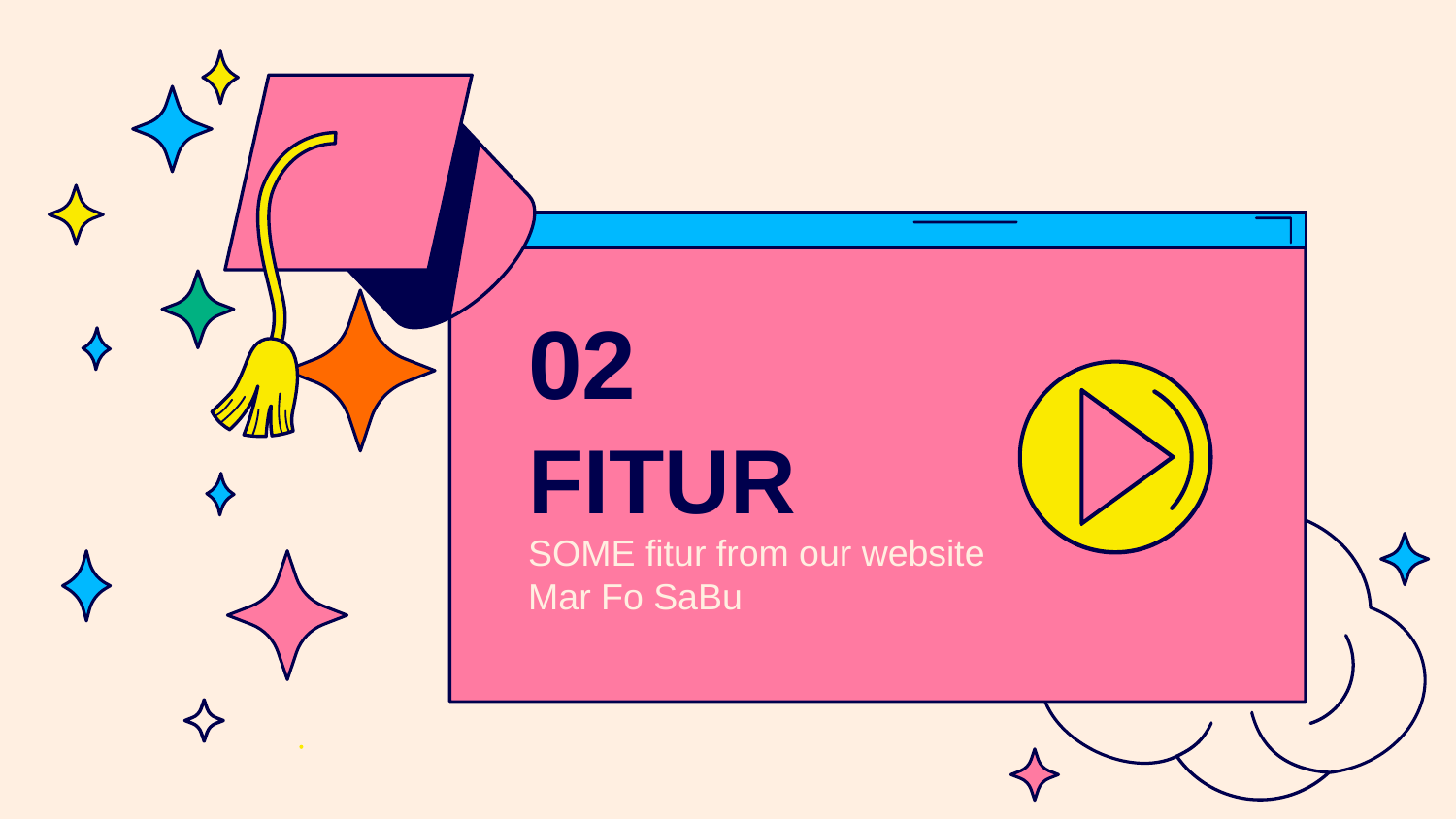

02
# FITUR
SOME fitur from our website
Mar Fo SaBu